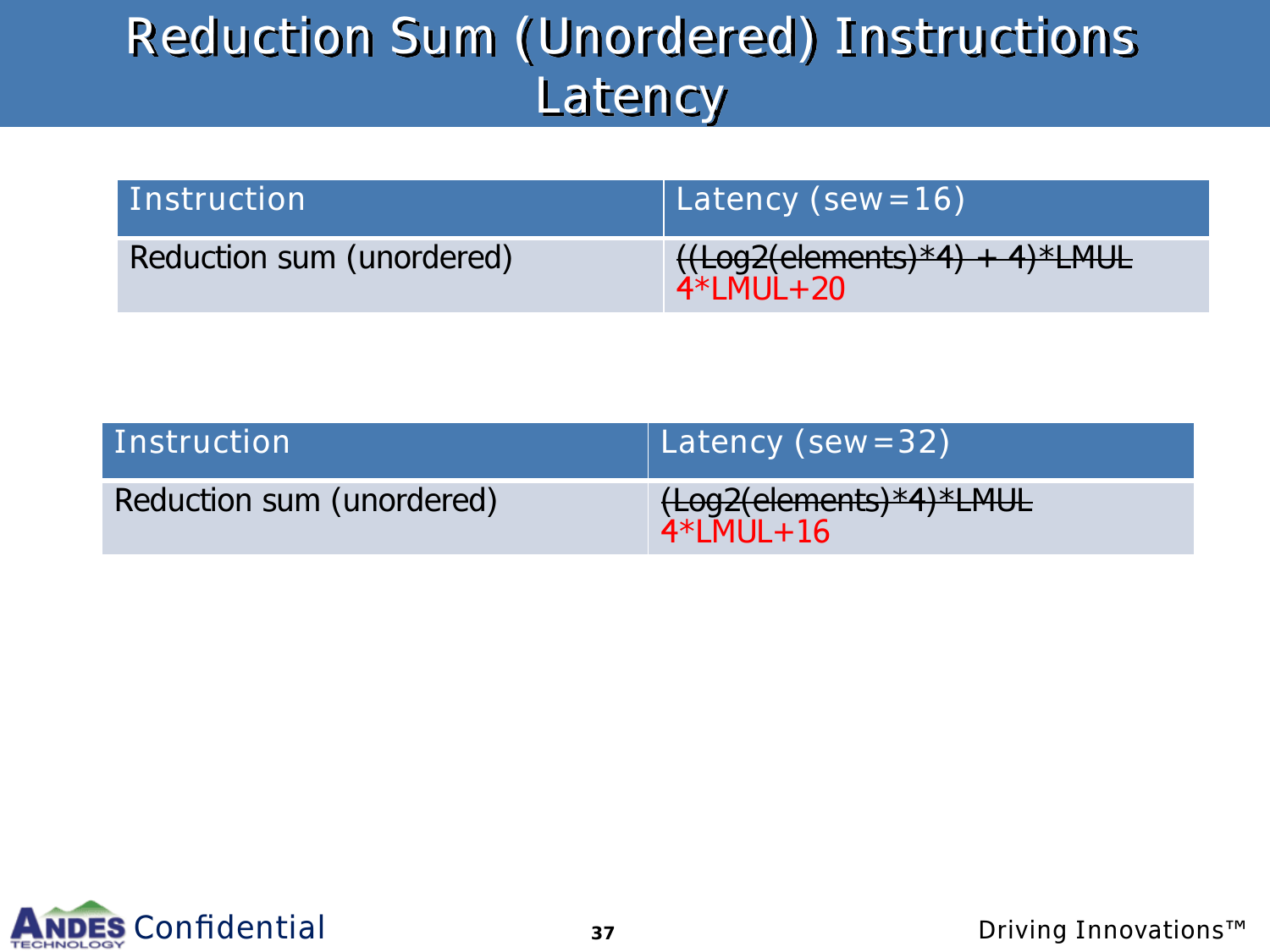

# Reduction Sum (Unordered) Instructions Latency

| Instruction | Latency (sew=16) |
| --- | --- |
| Reduction sum (unordered) | ((Log2(elements)\*4) + 4)\*LMUL 4\*LMUL+20 |
| Instruction | Latency (sew=32) |
| --- | --- |
| Reduction sum (unordered) | (Log2(elements)\*4)\*LMUL 4\*LMUL+16 |